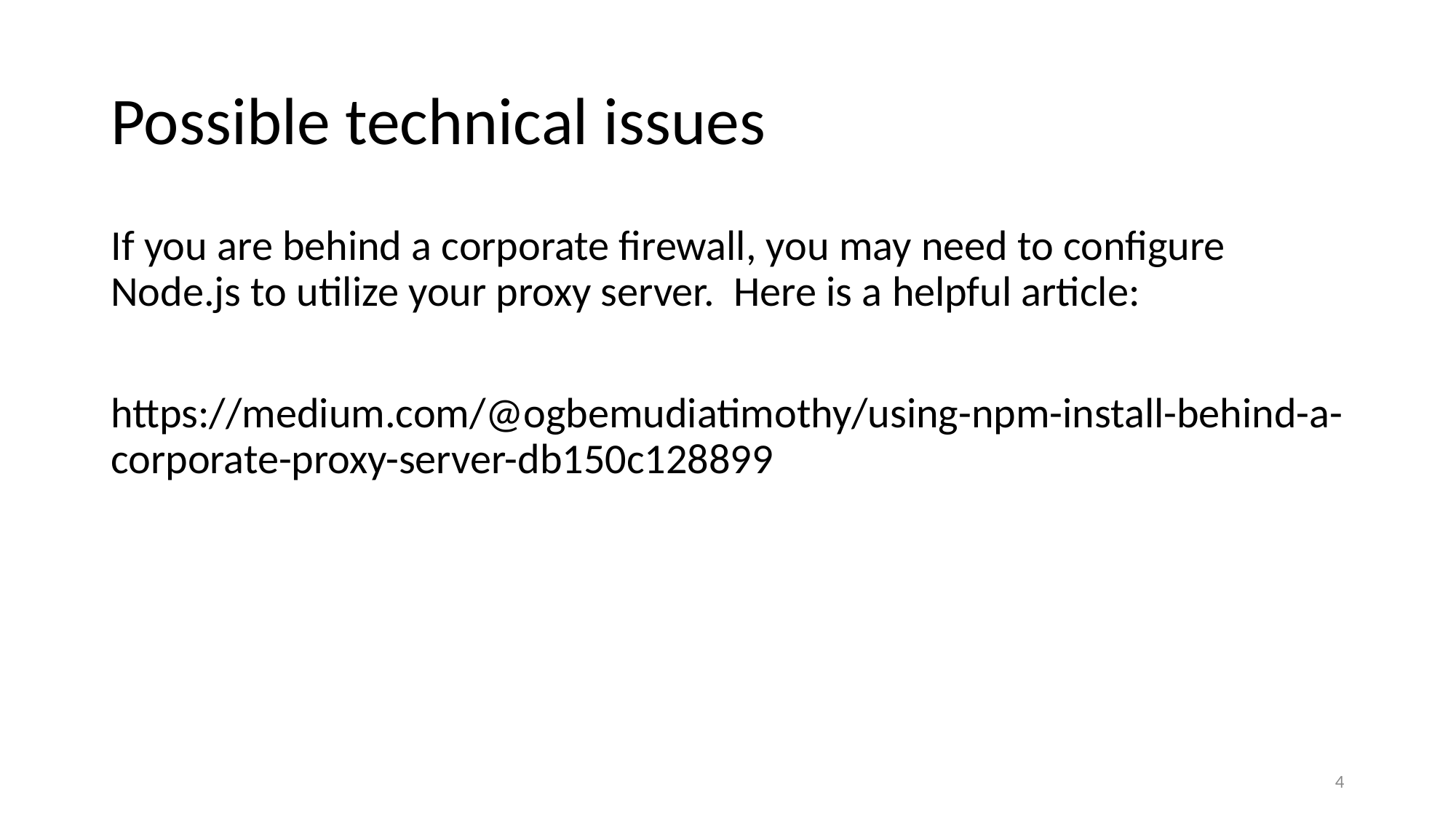

# Possible technical issues
If you are behind a corporate firewall, you may need to configure Node.js to utilize your proxy server.  Here is a helpful article:

https://medium.com/@ogbemudiatimothy/using-npm-install-behind-a-corporate-proxy-server-db150c128899
4